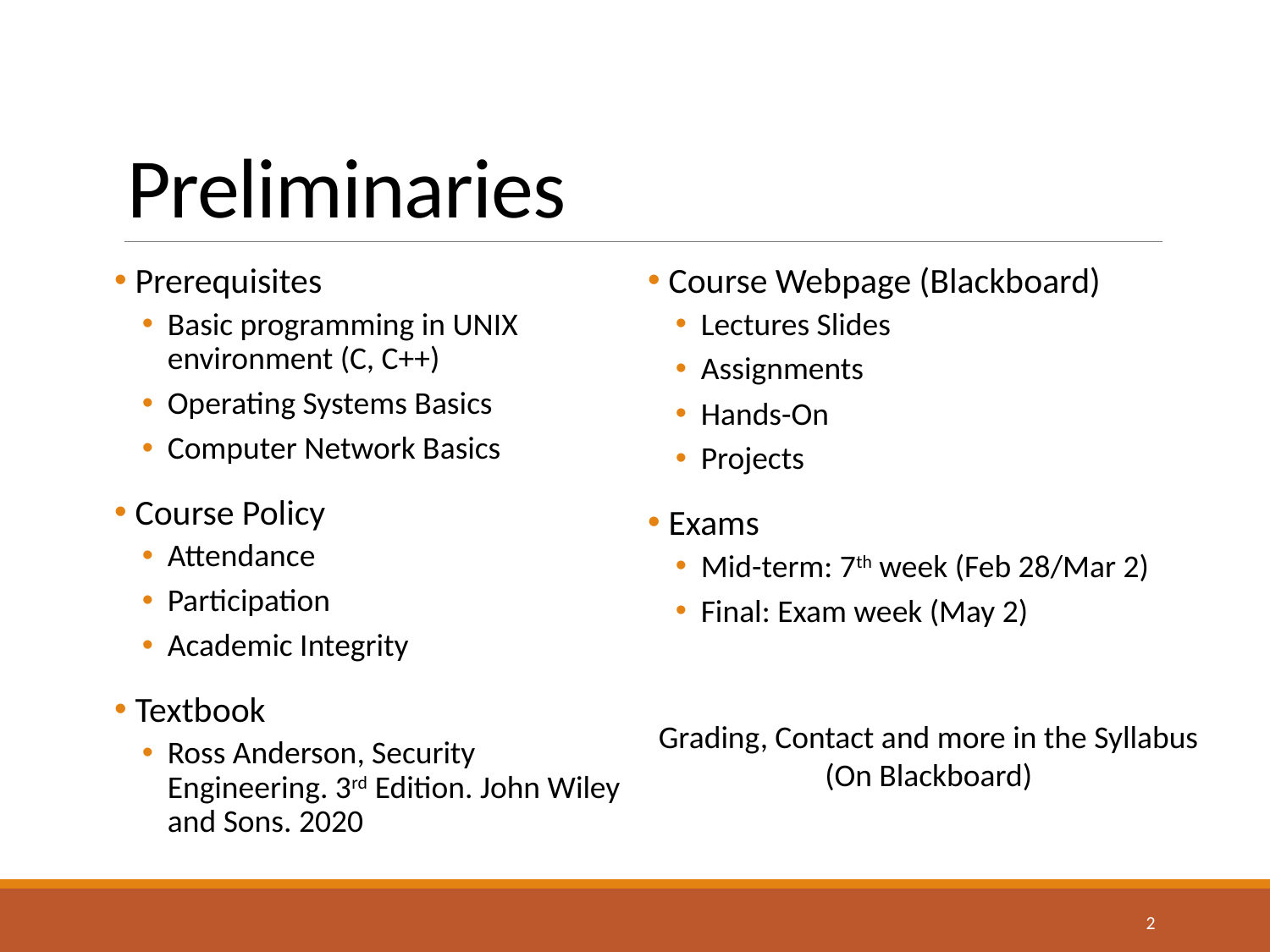

# Preliminaries
 Prerequisites
Basic programming in UNIX
environment (C, C++)
Operating Systems Basics
Computer Network Basics
 Course Policy
Attendance
Participation
Academic Integrity
 Textbook
Ross Anderson, Security Engineering. 3rd Edition. John Wiley and Sons. 2020

 Course Webpage (Blackboard)
Lectures Slides
Assignments
Hands-On
Projects
 Exams
Mid-term: 7th week (Feb 28/Mar 2)
Final: Exam week (May 2)

Grading, Contact and more in the Syllabus (On Blackboard)

2